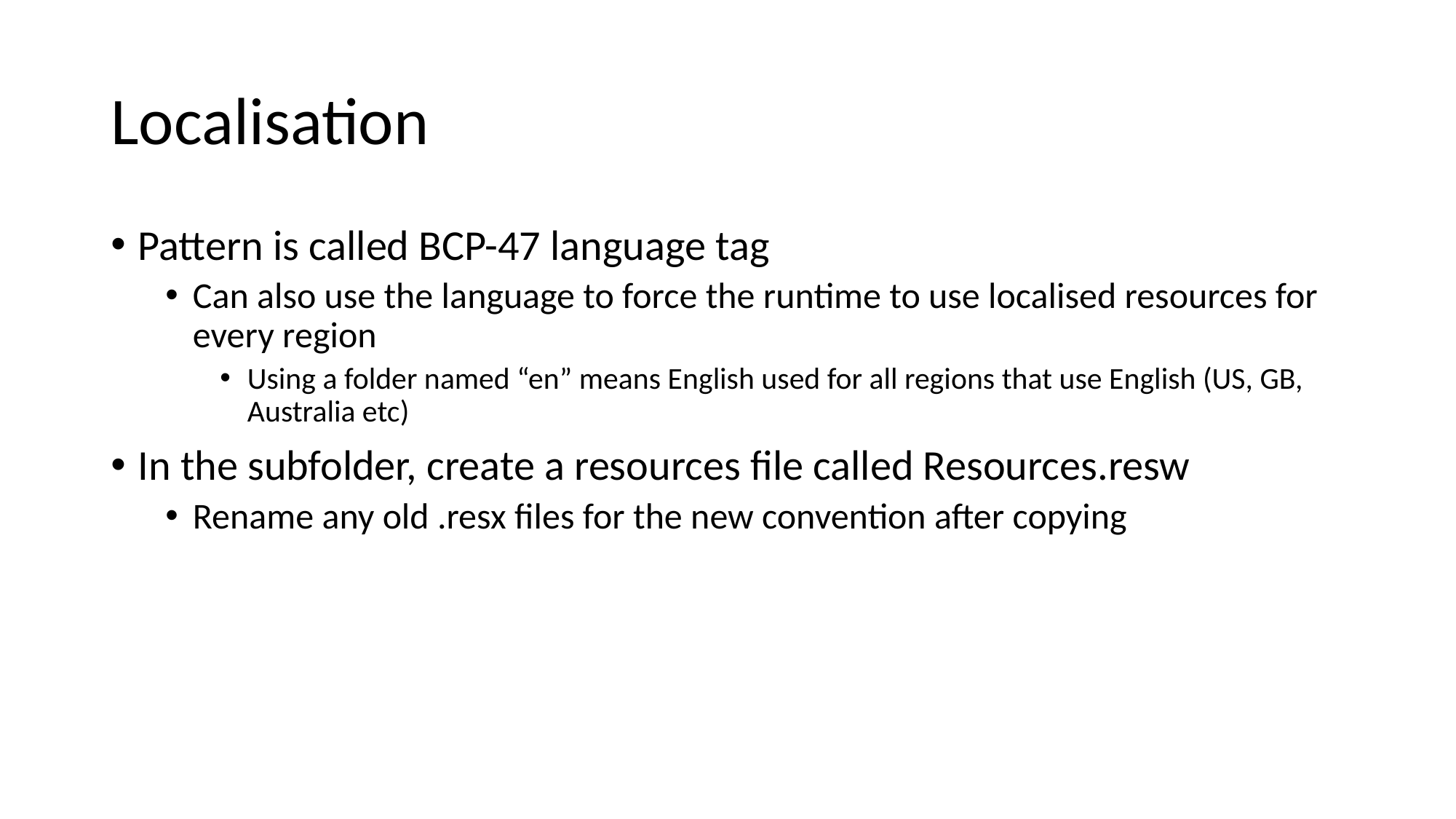

# Localisation
Pattern is called BCP-47 language tag
Can also use the language to force the runtime to use localised resources for every region
Using a folder named “en” means English used for all regions that use English (US, GB, Australia etc)
In the subfolder, create a resources file called Resources.resw
Rename any old .resx files for the new convention after copying